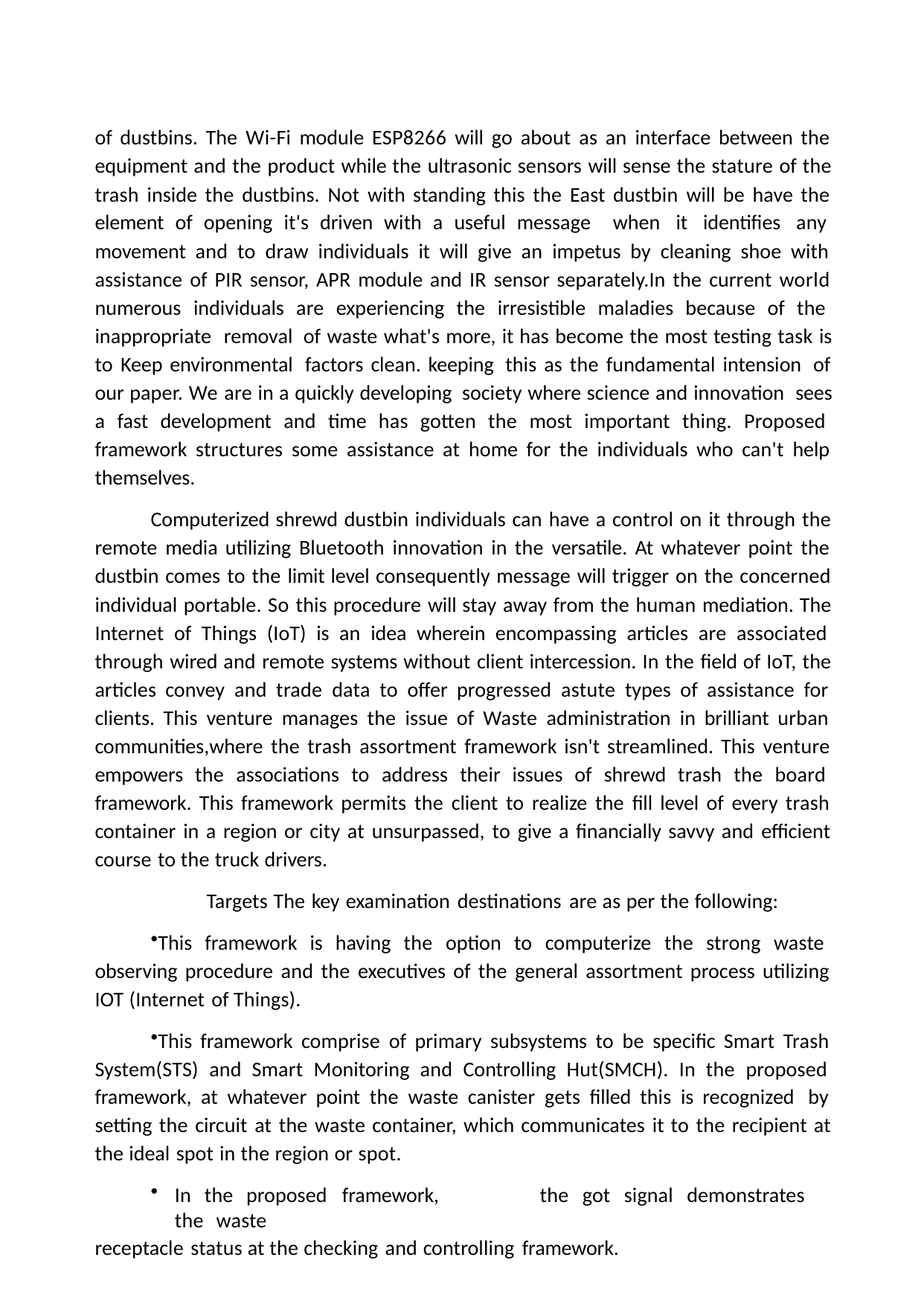

of dustbins. The Wi-Fi module ESP8266 will go about as an interface between the  equipment and the product while the ultrasonic sensors will sense the stature of the  trash inside the dustbins. Not with standing this the East dustbin will be have the  element of opening it's driven with a useful message  when it identifies any  movement and to draw individuals it will give an impetus by cleaning shoe with  assistance of PIR sensor, APR module and IR sensor separately.In the current world  numerous individuals are experiencing the irresistible maladies because of the  inappropriate  removal of waste what's more, it has become the most testing task is  to Keep environmental factors clean. keeping this as the fundamental intension of  our paper. We are in a quickly developing society where science and innovation  sees  a fast development and time has gotten the most important thing. Proposed  framework structures some assistance at home for the individuals who can't help  themselves.
Computerized shrewd dustbin individuals can have a control on it through the  remote media utilizing Bluetooth innovation in the versatile. At whatever point the  dustbin comes to the limit level consequently message will trigger on the concerned  individual portable. So this procedure will stay away from the human mediation. The  Internet of Things (IoT) is an idea wherein encompassing articles are associated  through wired and remote systems without client intercession. In the field of IoT, the  articles convey and trade data to offer progressed astute types of assistance for  clients. This venture manages the issue of Waste administration in brilliant urban  communities,where the trash assortment framework isn't streamlined. This venture  empowers the associations to address their issues of shrewd trash the board  framework. This framework permits the client to realize the fill level of every trash  container in a region or city at unsurpassed, to give a financially savvy and efficient  course to the truck drivers.
Targets The key examination destinations are as per the following:
This framework is having the option to computerize the strong waste  observing procedure and the executives of the general assortment process utilizing  IOT (Internet of Things).
This framework comprise of primary subsystems to be specific Smart Trash  System(STS) and Smart Monitoring and Controlling Hut(SMCH). In the proposed  framework, at whatever point the waste canister gets filled this is recognized by  setting the circuit at the waste container, which communicates it to the recipient at  the ideal spot in the region or spot.
In  the  proposed   framework,	the  got  signal  demonstrates	the  waste
receptacle status at the checking and controlling framework.